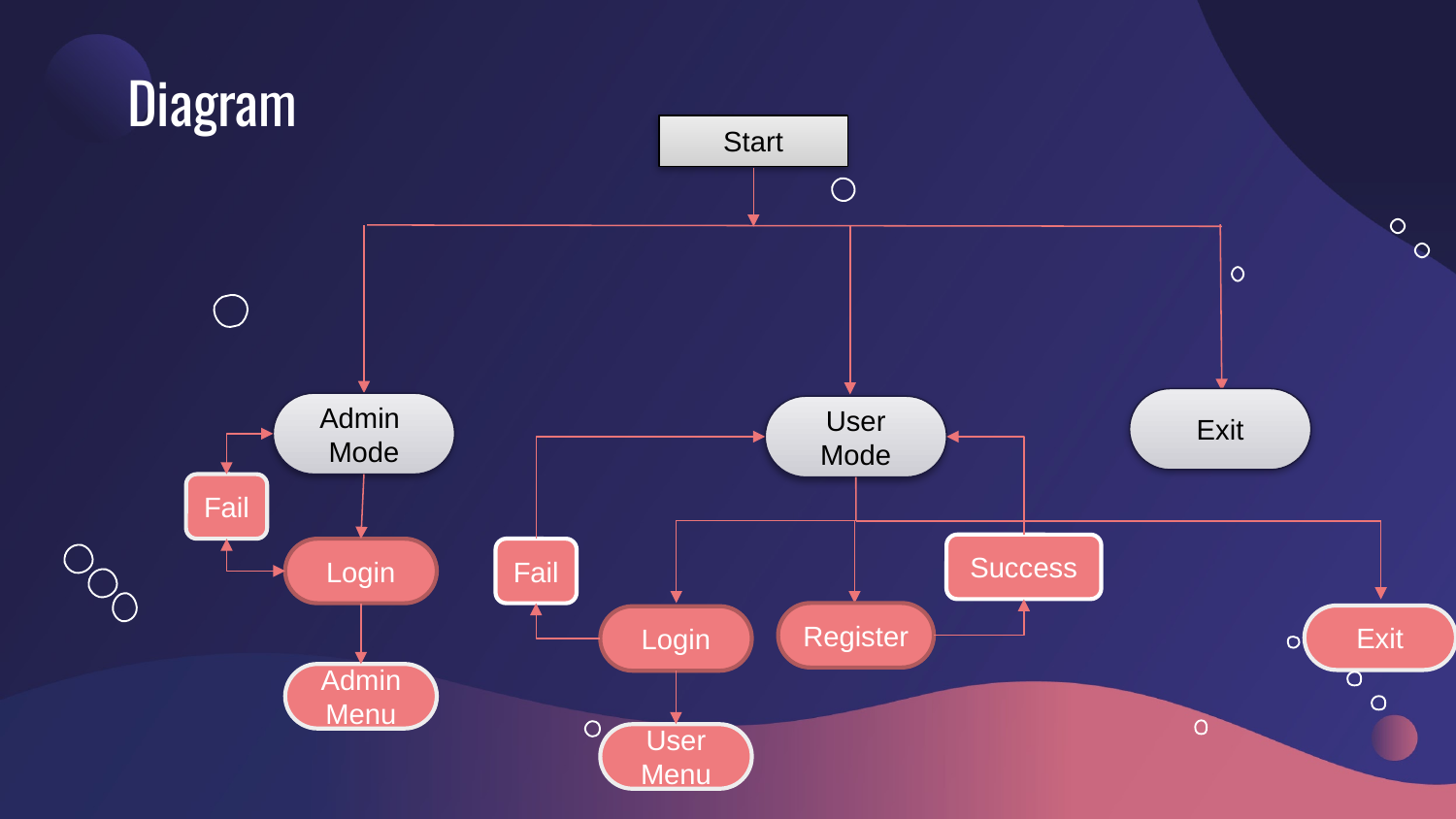

# Diagram
Start

Exit
Admin
Mode
User Mode
Fail
Success
Login
Fail
Register
Exit
Login
Admin Menu
User Menu